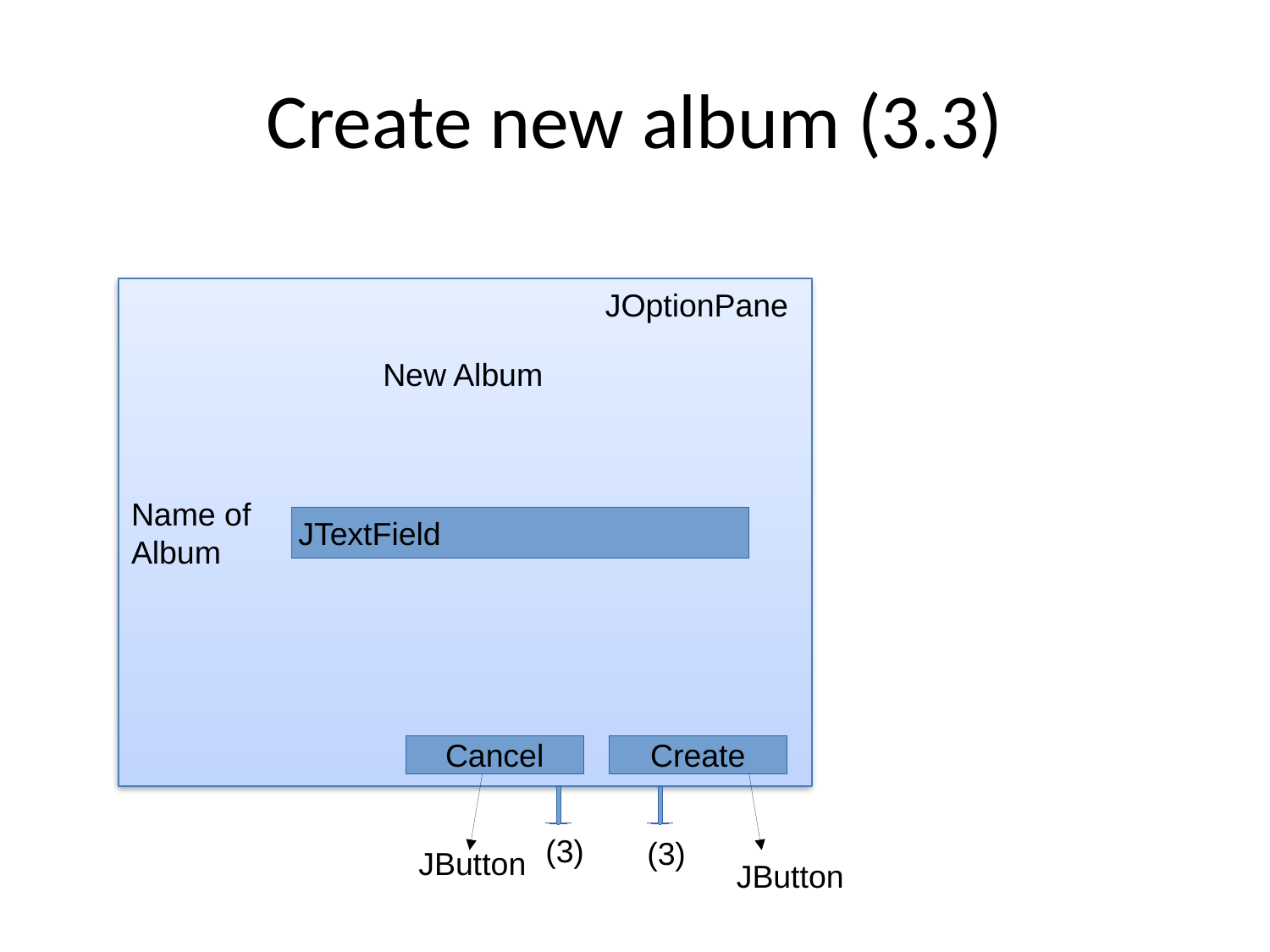

Create new album (3.3)

JOptionPane

New Album
Name of Album
JTextField

Cancel
Create

(3)
(3)
JButton
JButton